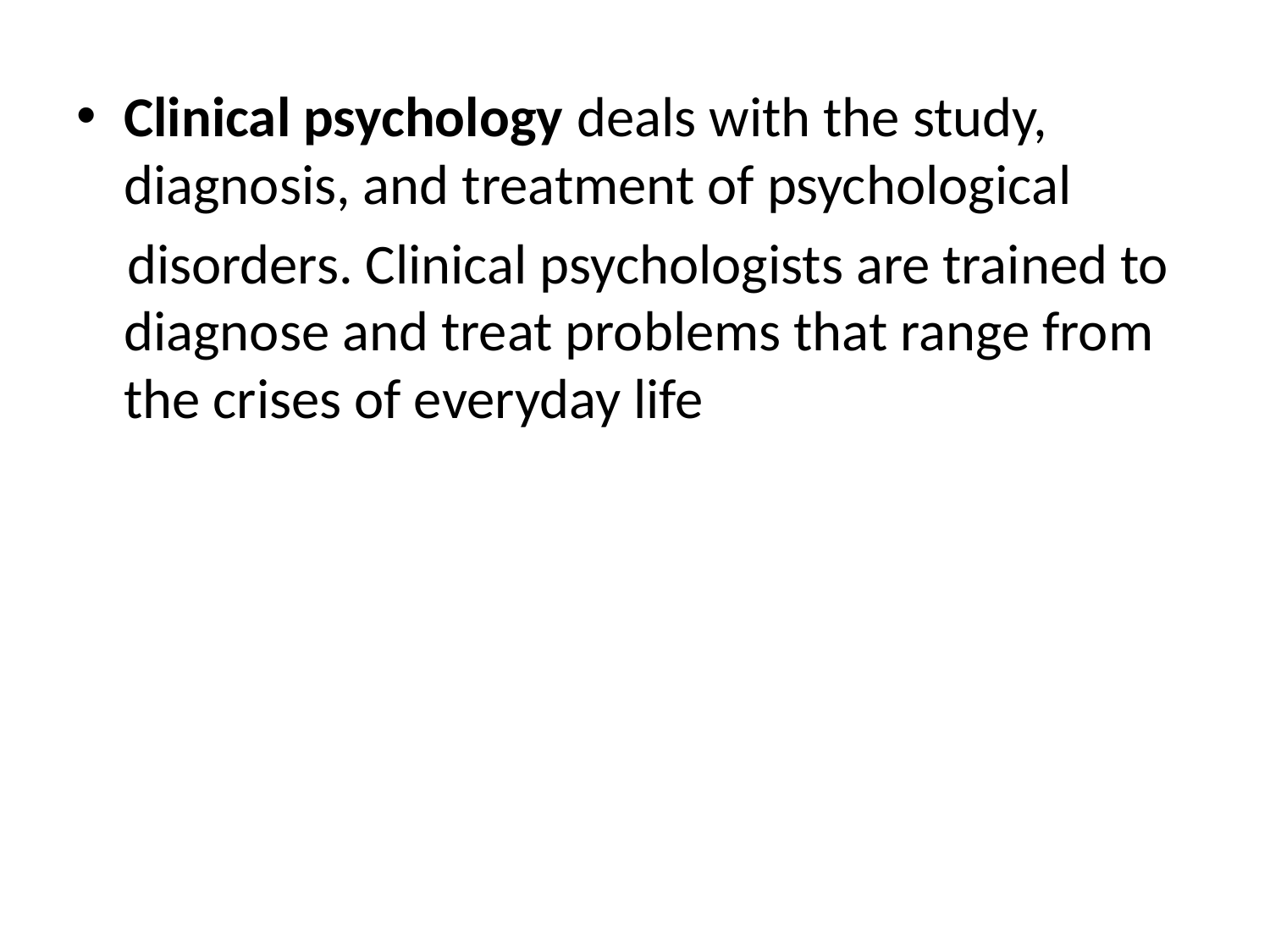

Clinical psychology deals with the study, diagnosis, and treatment of psychological
    disorders. Clinical psychologists are trained to diagnose and treat problems that range from the crises of everyday life